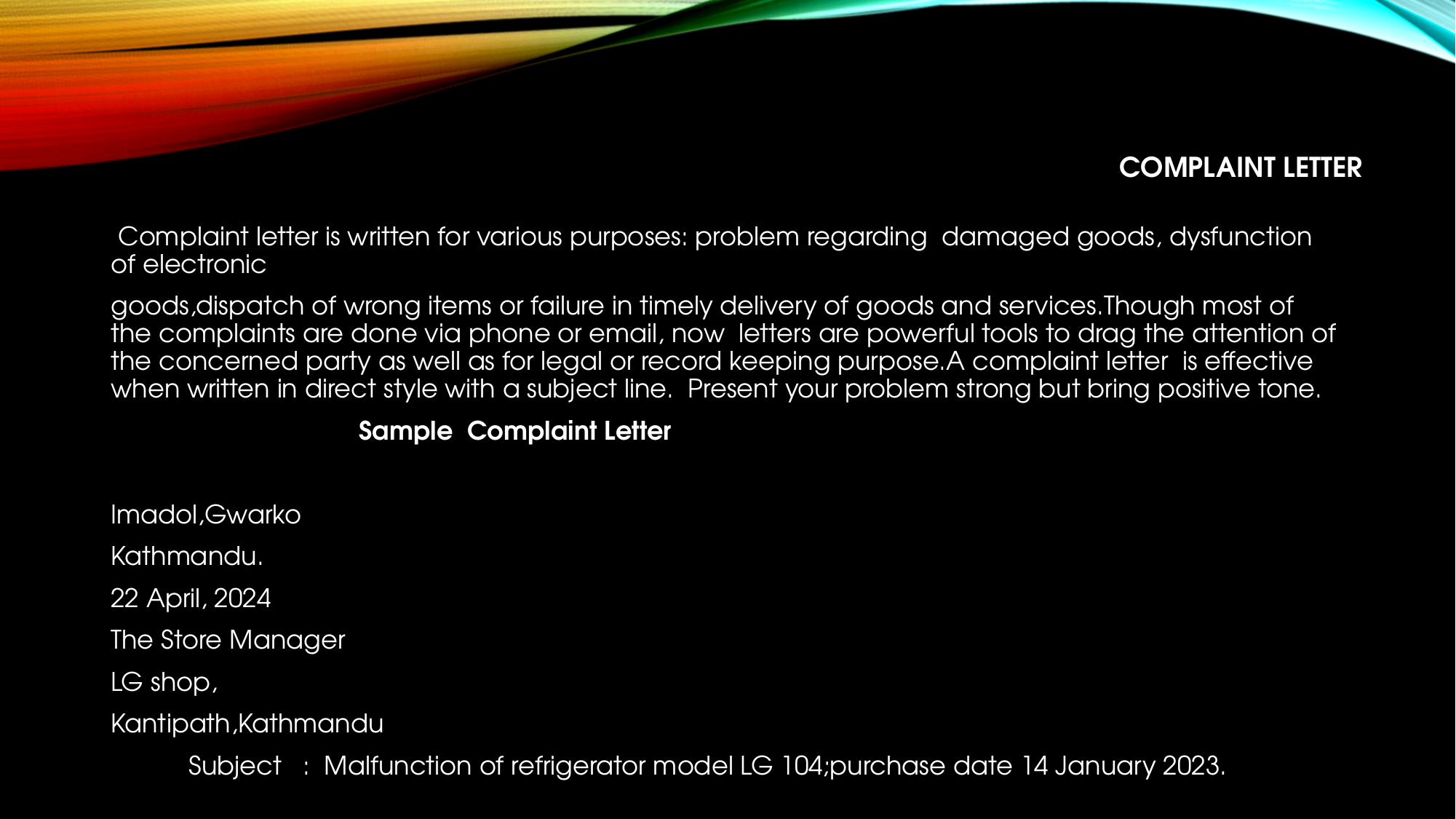

# Complaint letter
 Complaint letter is written for various purposes: problem regarding  damaged goods, dysfunction of electronic
goods,dispatch of wrong items or failure in timely delivery of goods and services.Though most of the complaints are done via phone or email, now  letters are powerful tools to drag the attention of the concerned party as well as for legal or record keeping purpose.A complaint letter  is effective when written in direct style with a subject line.  Present your problem strong but bring positive tone.
                                   Sample  Complaint Letter

Imadol,Gwarko
Kathmandu.
22 April, 2024
The Store Manager
LG shop,
Kantipath,Kathmandu
           Subject   :  Malfunction of refrigerator model LG 104;purchase date 14 January 2023.